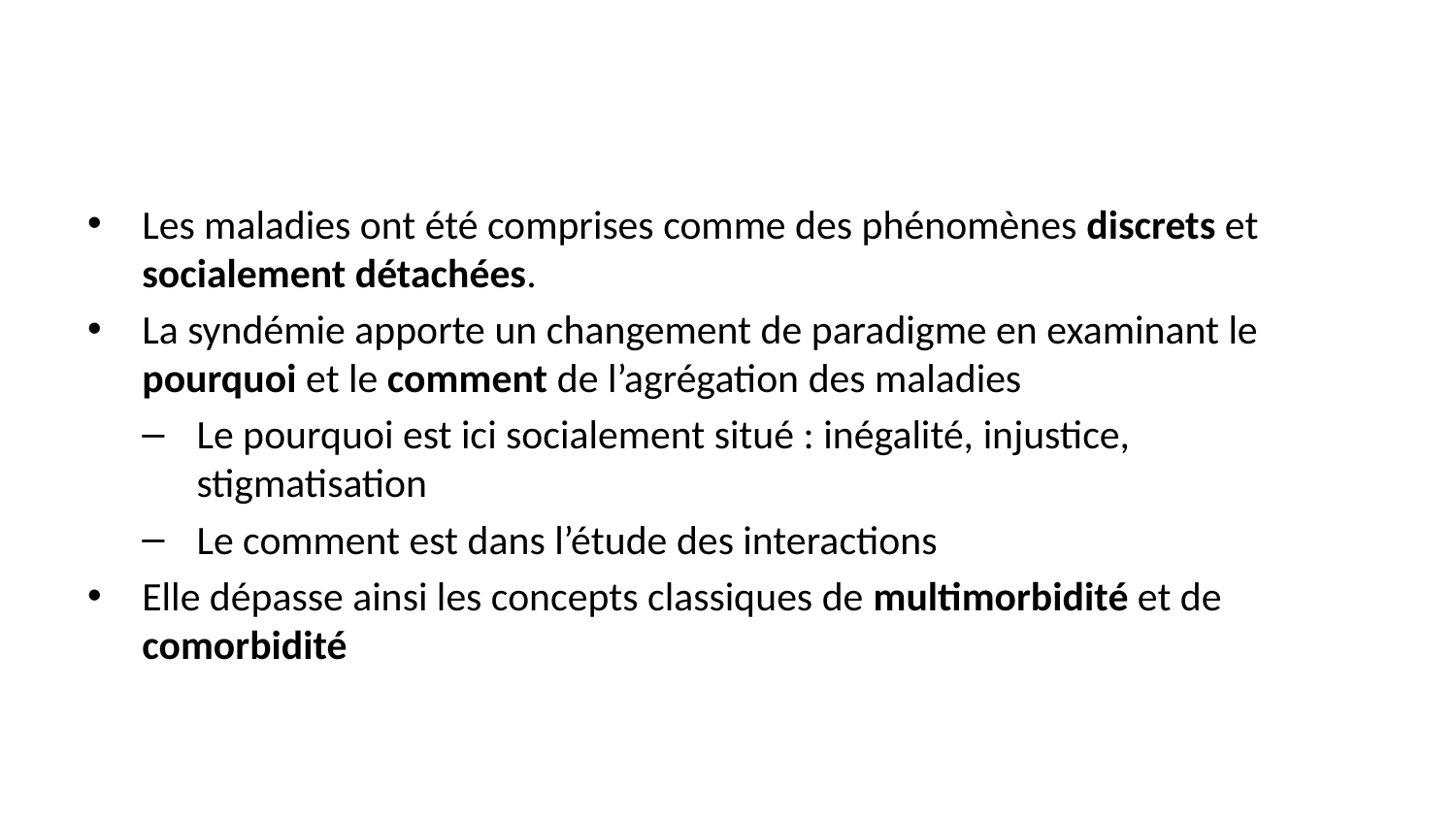

Les maladies ont été comprises comme des phénomènes discrets et socialement détachées.
La syndémie apporte un changement de paradigme en examinant le pourquoi et le comment de l’agrégation des maladies
Le pourquoi est ici socialement situé : inégalité, injustice, stigmatisation
Le comment est dans l’étude des interactions
Elle dépasse ainsi les concepts classiques de multimorbidité et de comorbidité